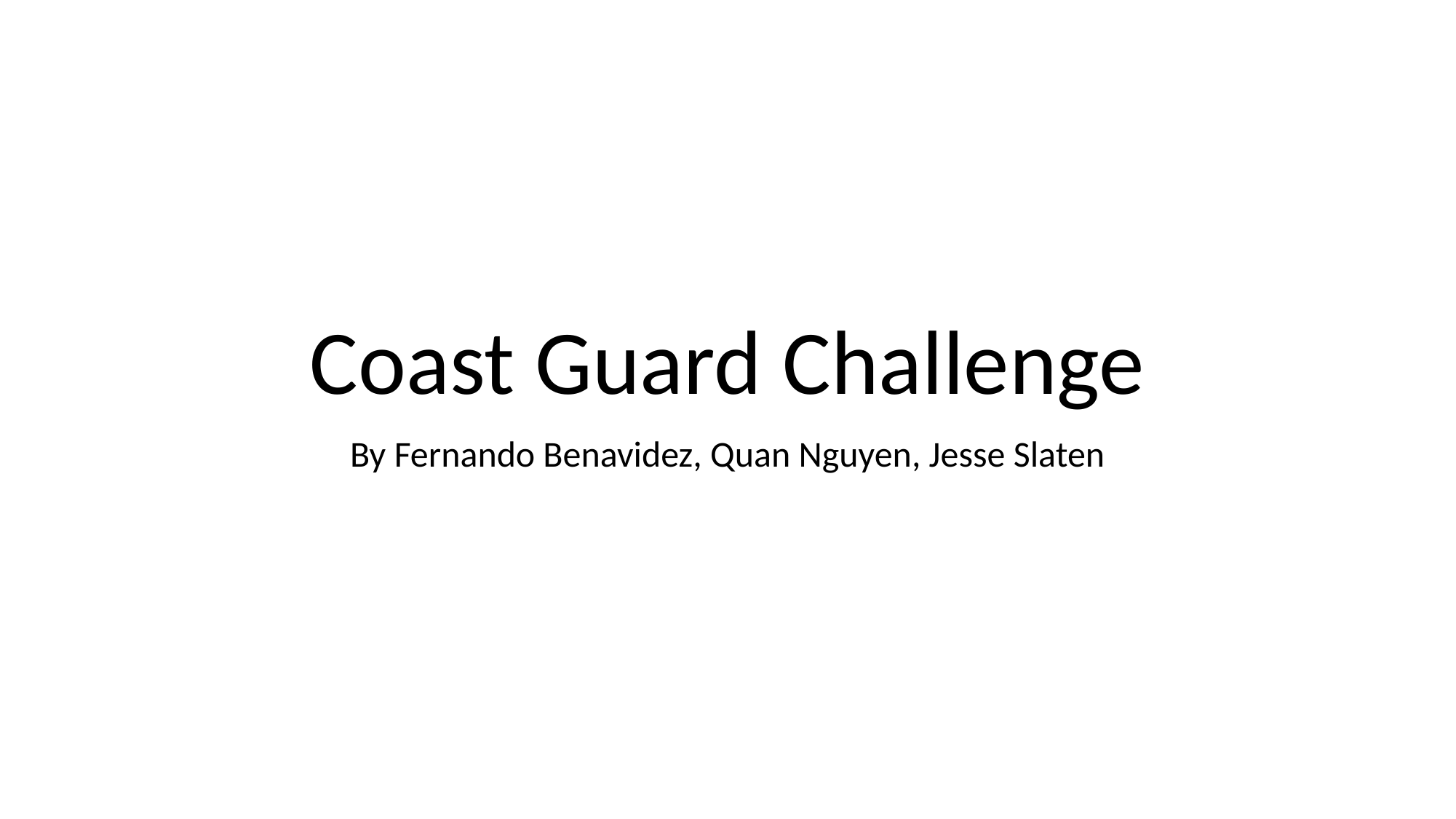

# Coast Guard Challenge
By Fernando Benavidez, Quan Nguyen, Jesse Slaten